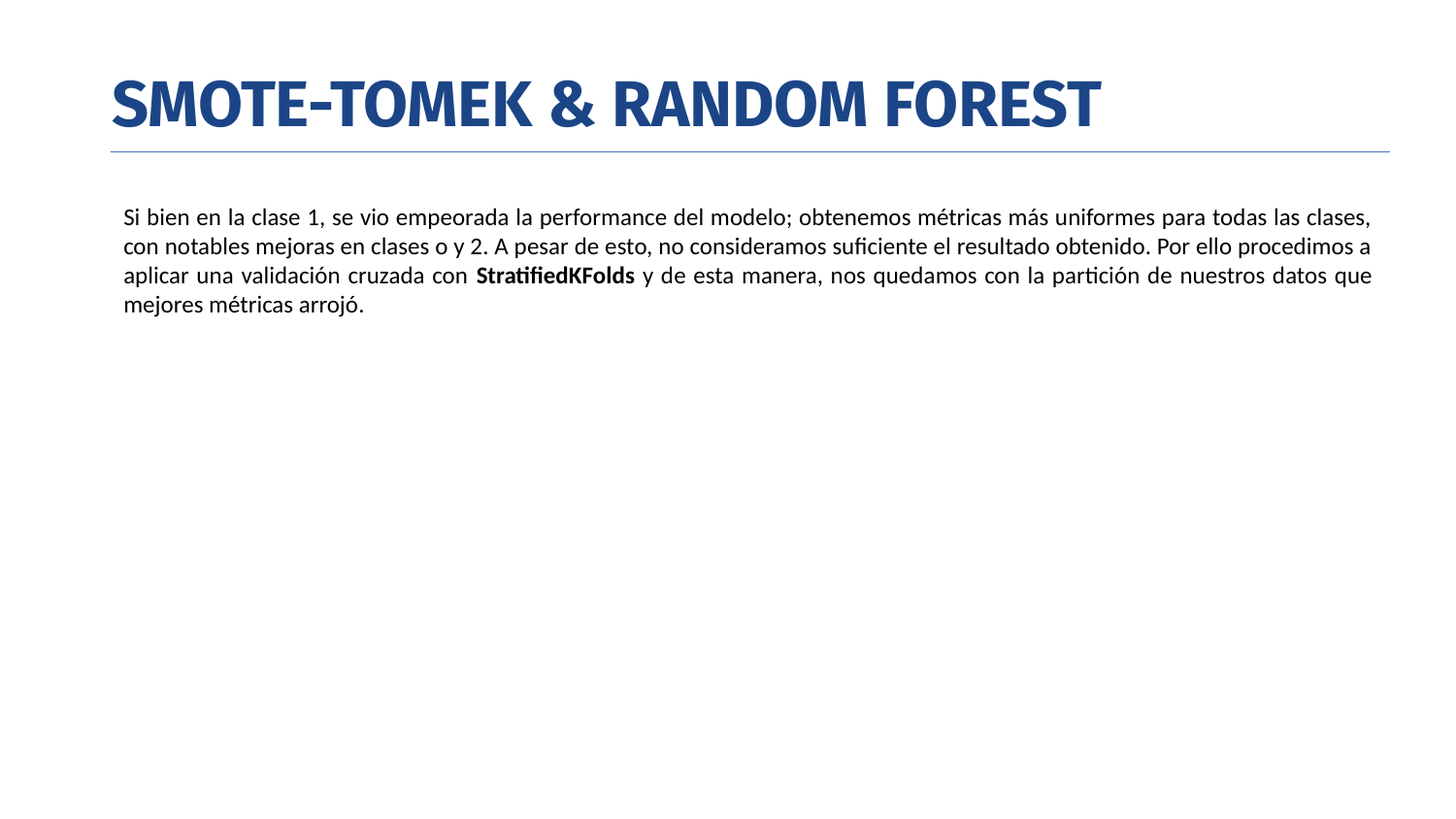

# SMOTE-TOMEK & RANDOM FOREST

Si bien en la clase 1, se vio empeorada la performance del modelo; obtenemos métricas más uniformes para todas las clases, con notables mejoras en clases o y 2. A pesar de esto, no consideramos suficiente el resultado obtenido. Por ello procedimos a aplicar una validación cruzada con StratifiedKFolds y de esta manera, nos quedamos con la partición de nuestros datos que mejores métricas arrojó.